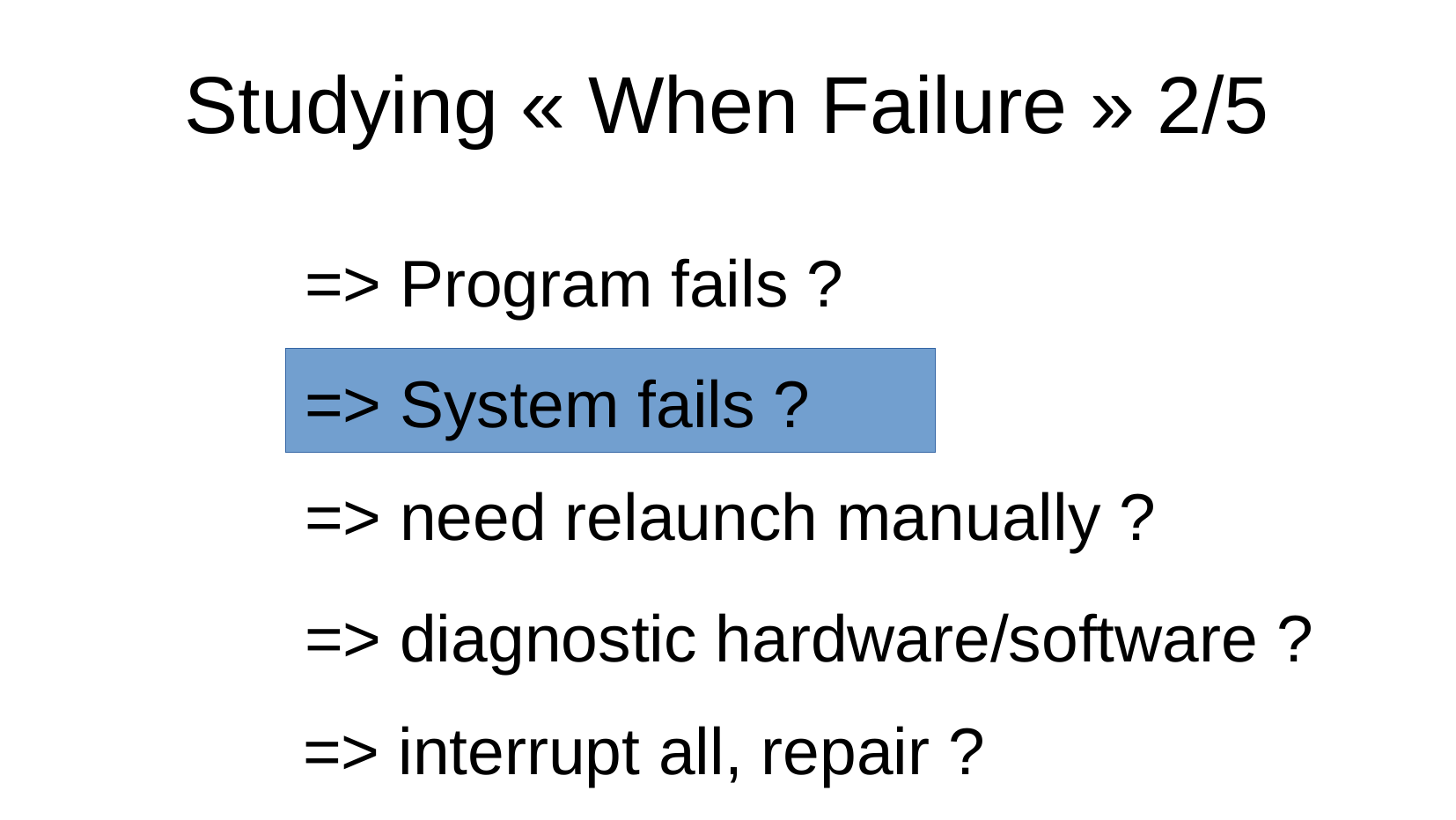

Studying « When Failure » 2/5
=> Program fails ?

=> System fails ?
=> need relaunch manually ?
=> diagnostic hardware/software ?
=> interrupt all, repair ?